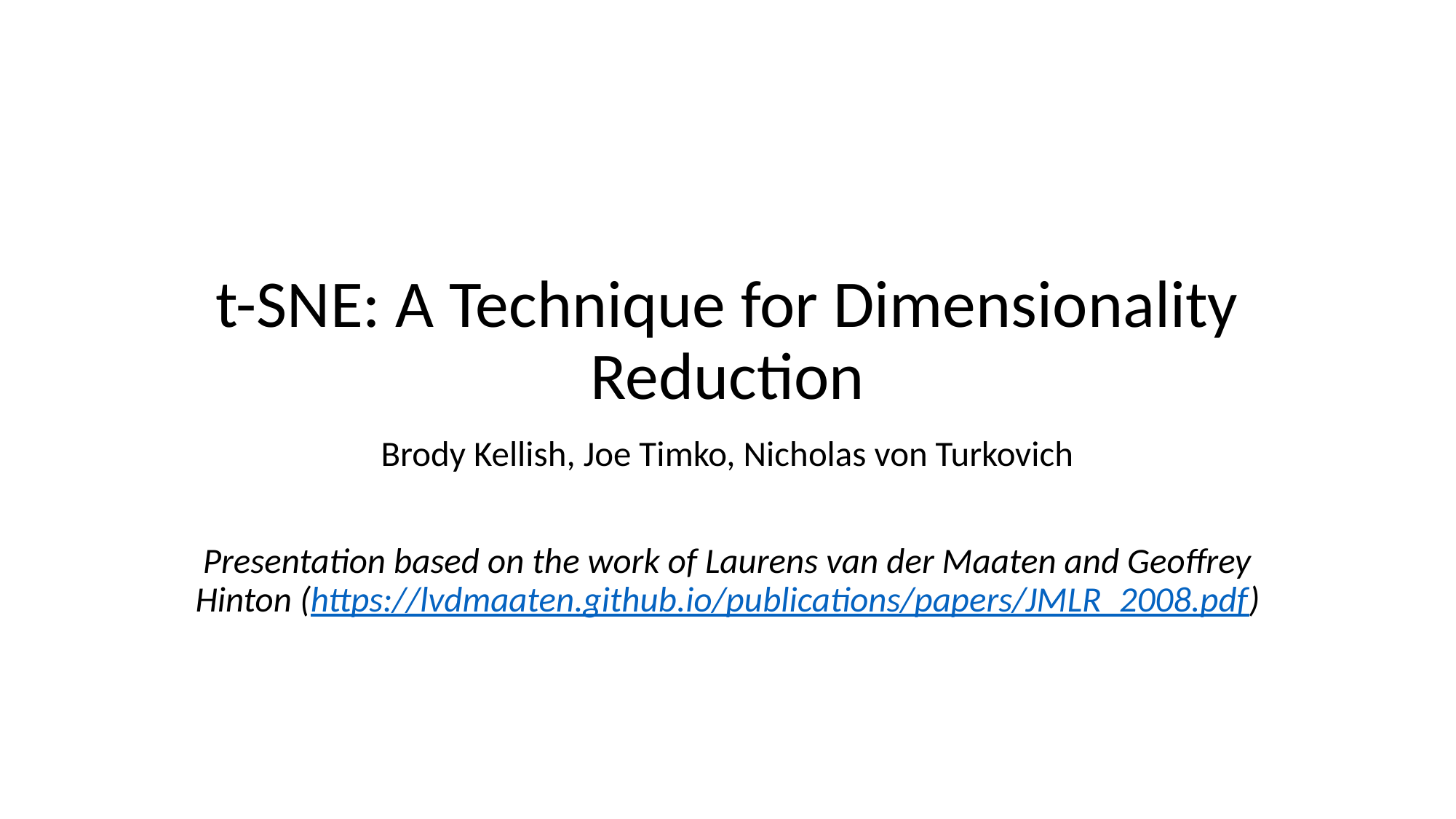

# t-SNE: A Technique for Dimensionality Reduction
Brody Kellish, Joe Timko, Nicholas von Turkovich

Presentation based on the work of Laurens van der Maaten and Geoffrey Hinton (https://lvdmaaten.github.io/publications/papers/JMLR_2008.pdf)